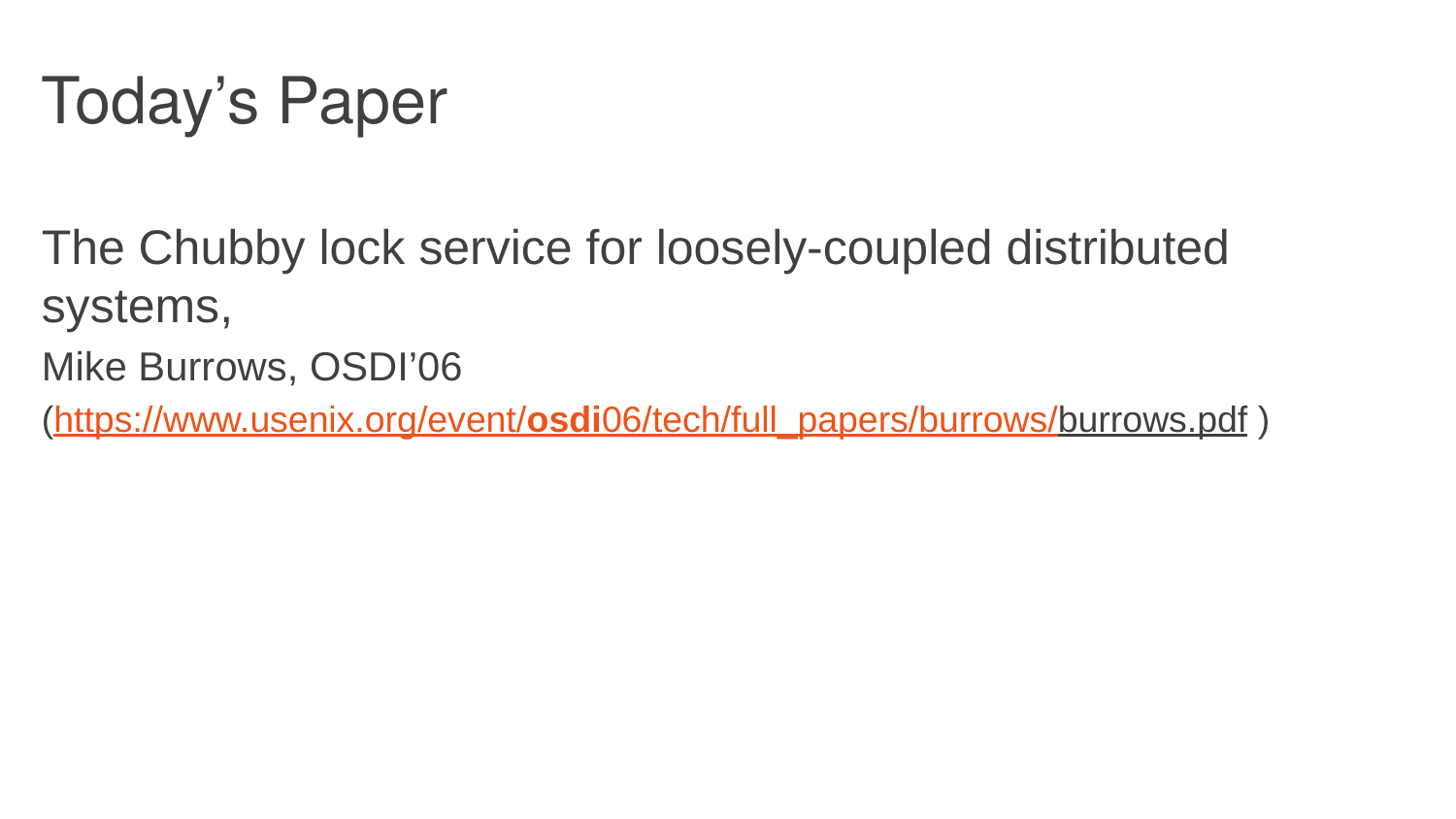

# Today’s Paper
The Chubby lock service for loosely-coupled distributed systems,
Mike Burrows, OSDI’06
(https://www.usenix.org/event/osdi06/tech/full_papers/burrows/burrows.pdf )